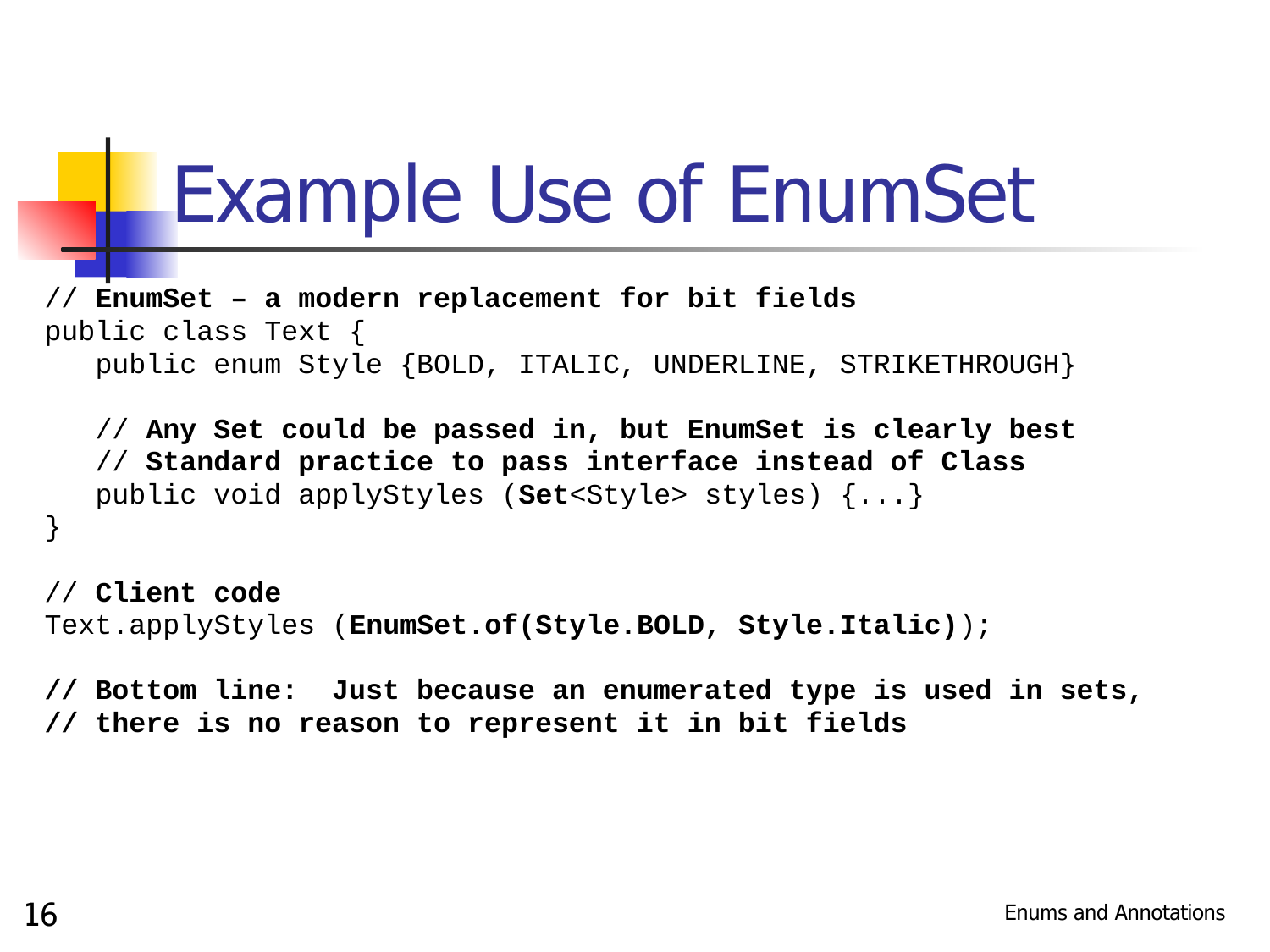

# Example Use of EnumSet
// EnumSet – a modern replacement for bit fields
public class Text {
   public enum Style {BOLD, ITALIC, UNDERLINE, STRIKETHROUGH}

   // Any Set could be passed in, but EnumSet is clearly best
   // Standard practice to pass interface instead of Class
   public void applyStyles (Set<Style> styles) {...}
}

// Client code
Text.applyStyles (EnumSet.of(Style.BOLD, Style.Italic));

// Bottom line:  Just because an enumerated type is used in sets,
// there is no reason to represent it in bit fields